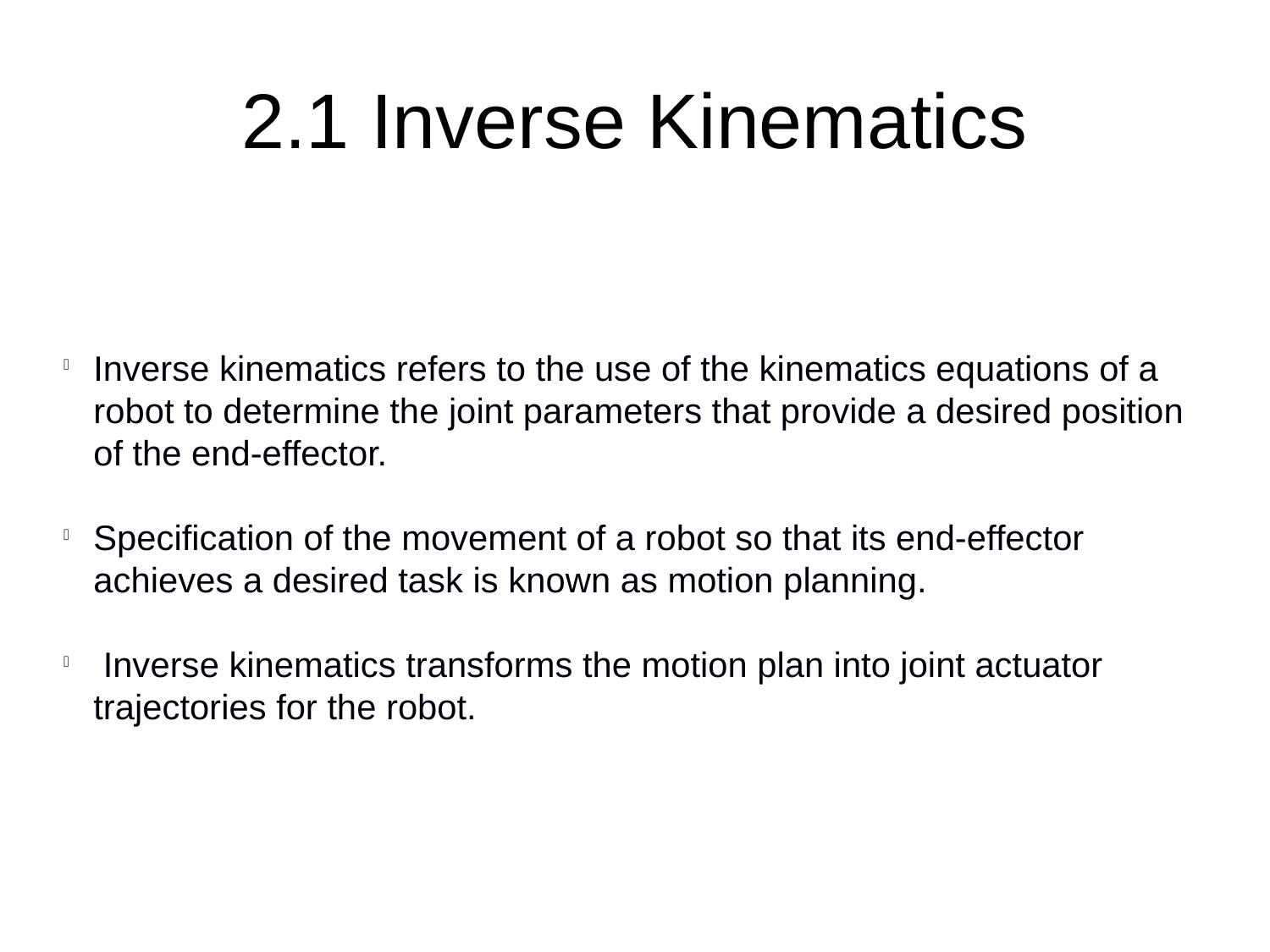

2.1 Inverse Kinematics

Inverse kinematics refers to the use of the kinematics equations of a robot to determine the joint parameters that provide a desired position of the end-effector.

Specification of the movement of a robot so that its end-effector achieves a desired task is known as motion planning.

 Inverse kinematics transforms the motion plan into joint actuator trajectories for the robot.